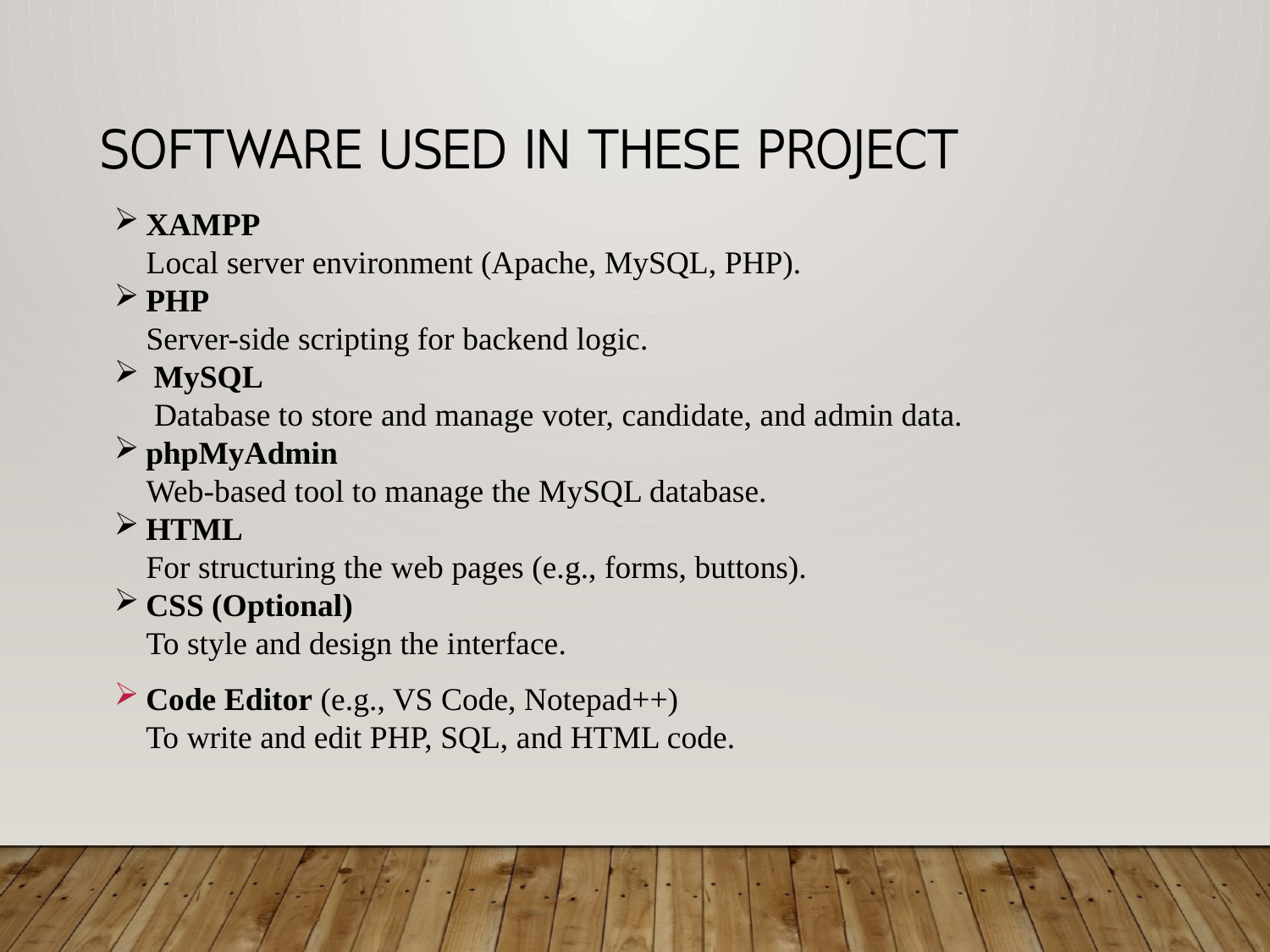

Software used in these project
XAMPP
    Local server environment (Apache, MySQL, PHP).
PHP
    Server-side scripting for backend logic.
 MySQL
     Database to store and manage voter, candidate, and admin data.
phpMyAdmin
    Web-based tool to manage the MySQL database.
HTML
    For structuring the web pages (e.g., forms, buttons).
CSS (Optional)
    To style and design the interface.
Code Editor (e.g., VS Code, Notepad++)                                      To write and edit PHP, SQL, and HTML code.